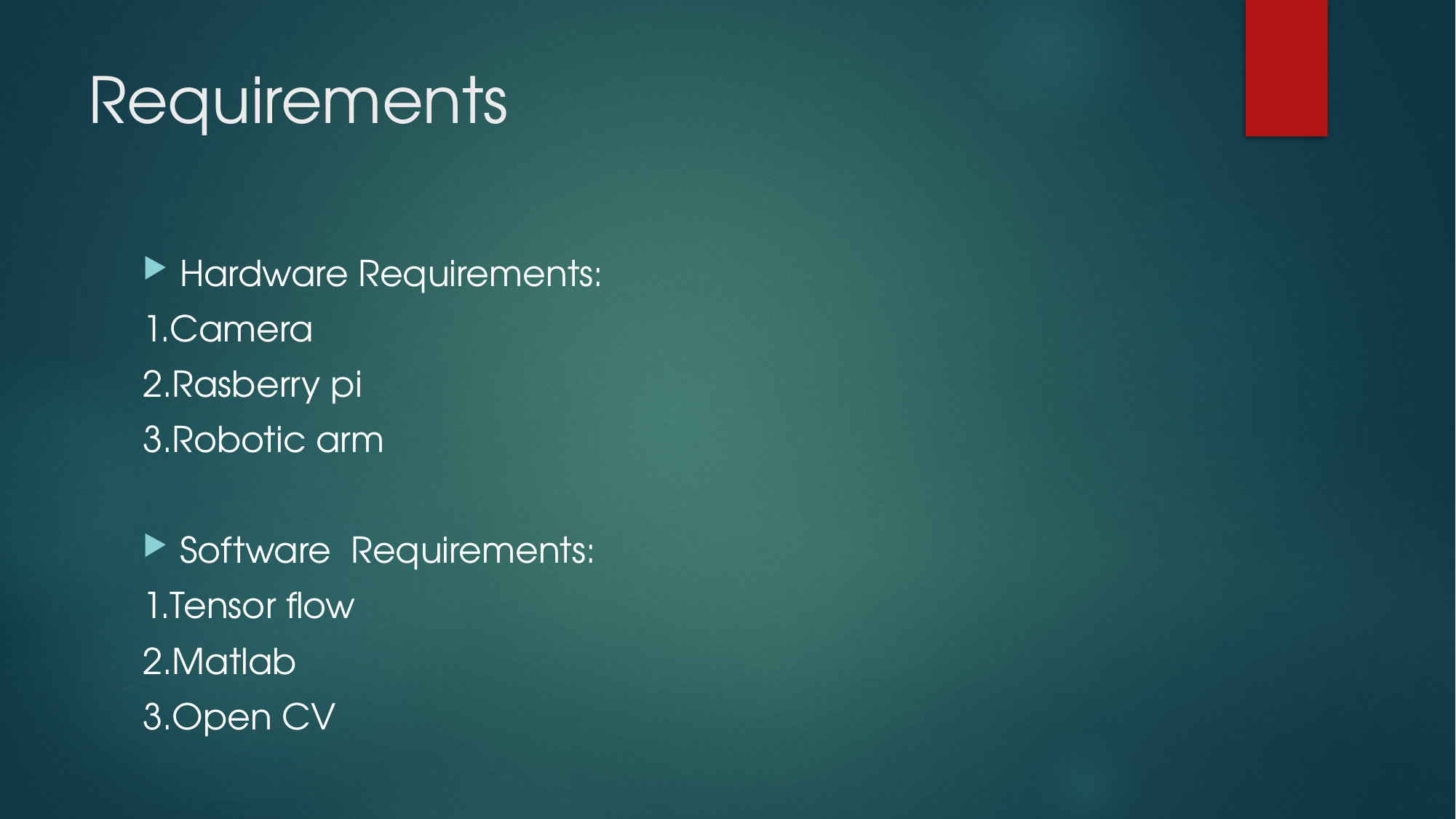

# Requirements
Hardware Requirements:
1.Camera
2.Rasberry pi
3.Robotic arm

Software  Requirements:
1.Tensor flow
2.Matlab
3.Open CV